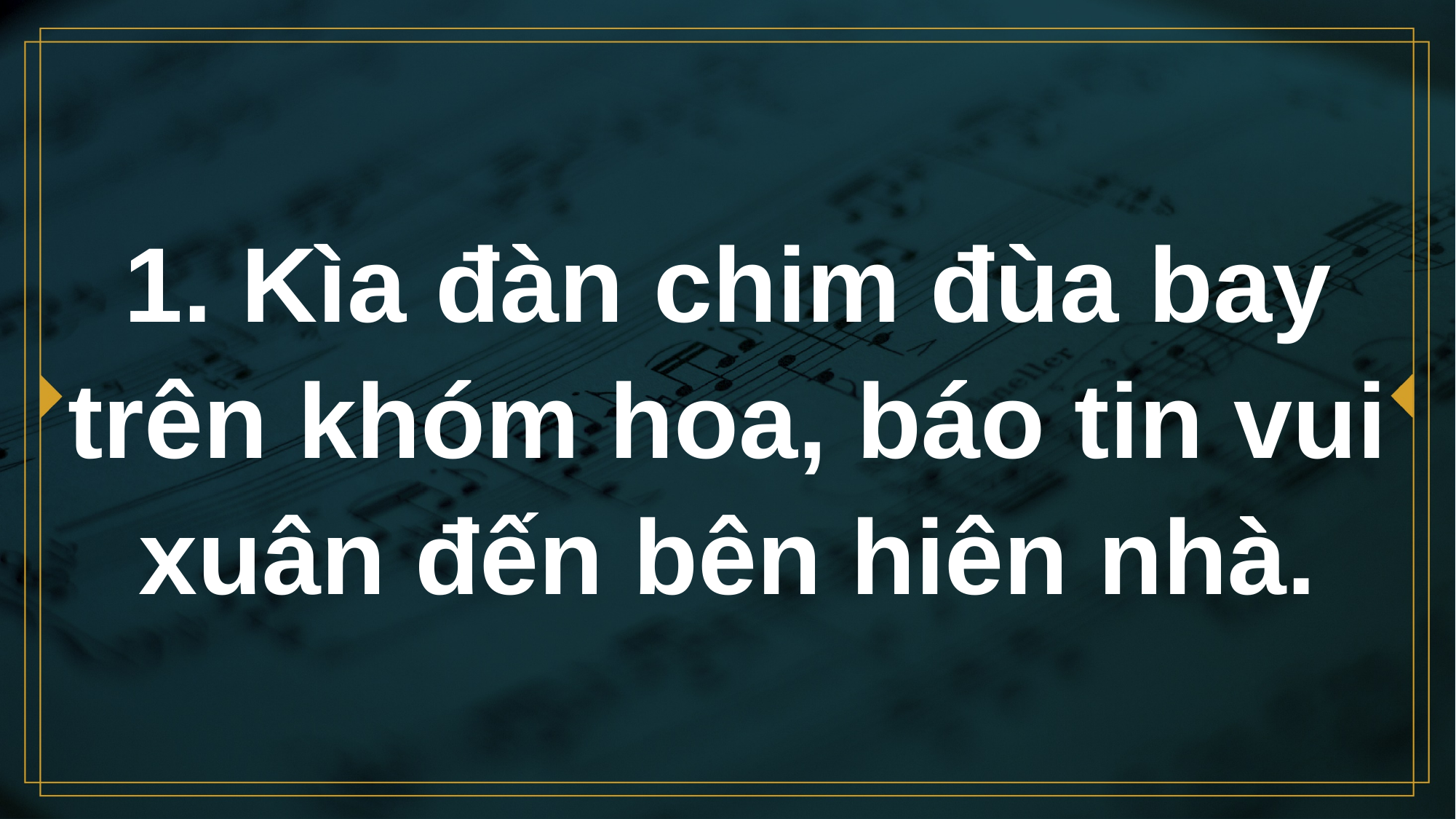

# 1. Kìa đàn chim đùa bay trên khóm hoa, báo tin vui xuân đến bên hiên nhà.